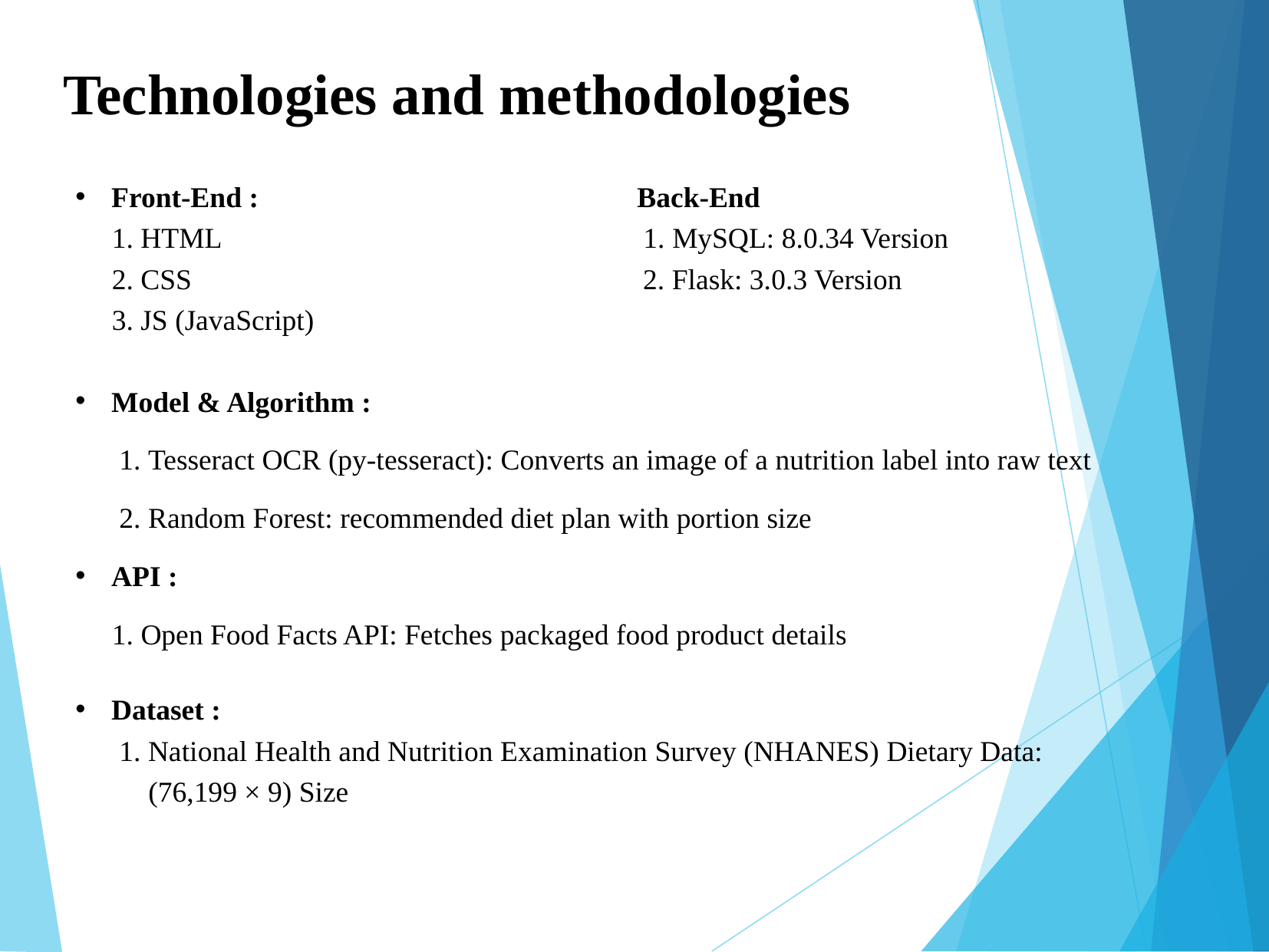

Technologies and methodologies
Front-End :                                                    Back-End
     1. HTML                                                          1. MySQL: 8.0.34 Version
     2. CSS                                                              2. Flask: 3.0.3 Version
     3. JS (JavaScript)

Model & Algorithm :
      1. Tesseract OCR (py-tesseract): Converts an image of a nutrition label into raw text
      2. Random Forest: recommended diet plan with portion size
API :
     1. Open Food Facts API: Fetches packaged food product details
Dataset :
      1. National Health and Nutrition Examination Survey (NHANES) Dietary Data:
          (76,199 × 9) Size